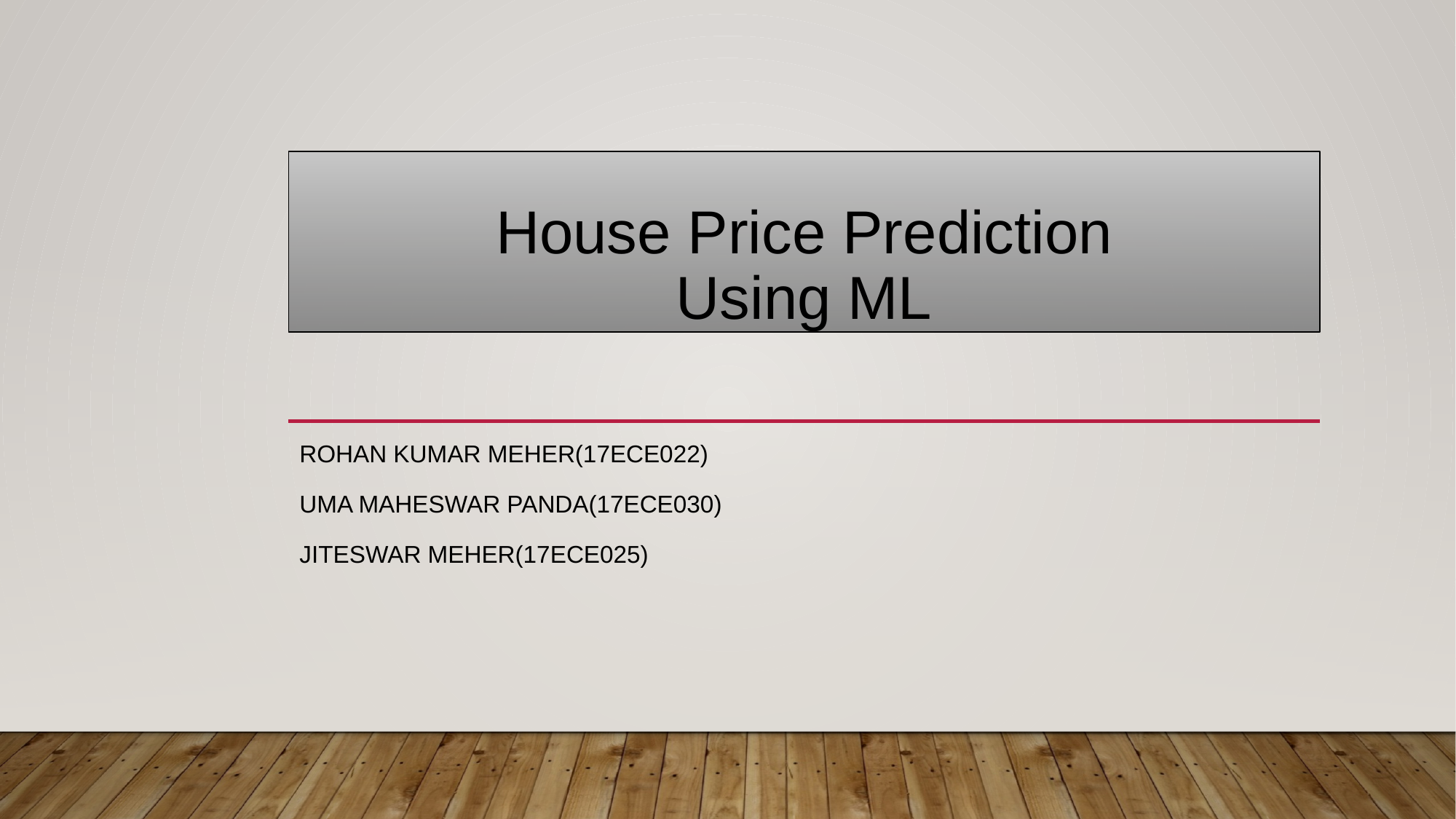

# House Price Prediction Using ML
Rohan Kumar Meher(17ECE022)
Uma Maheswar Panda(17ECE030)
Jiteswar Meher(17ECE025)